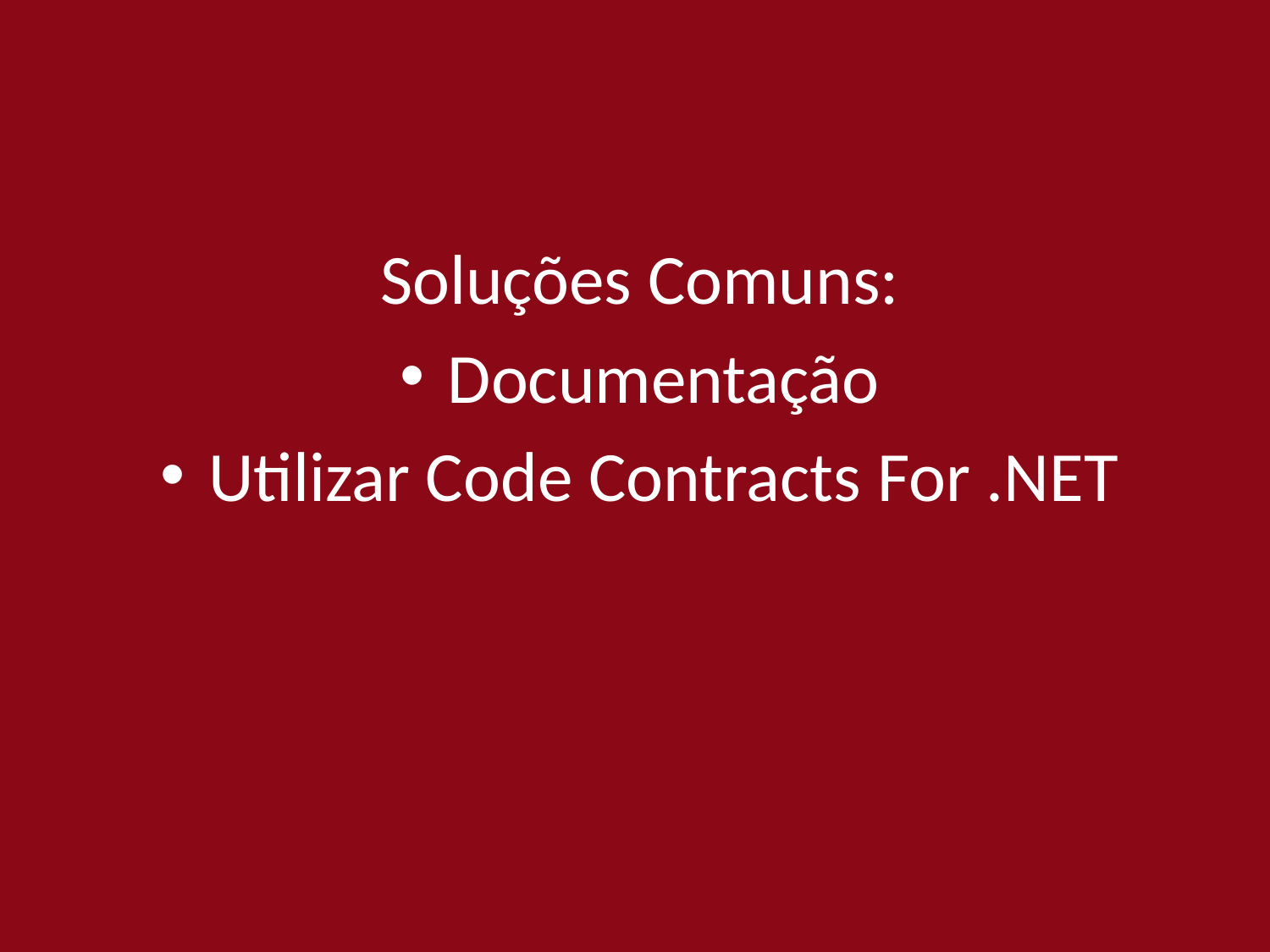

Soluções Comuns:
Documentação
Utilizar Code Contracts For .NET